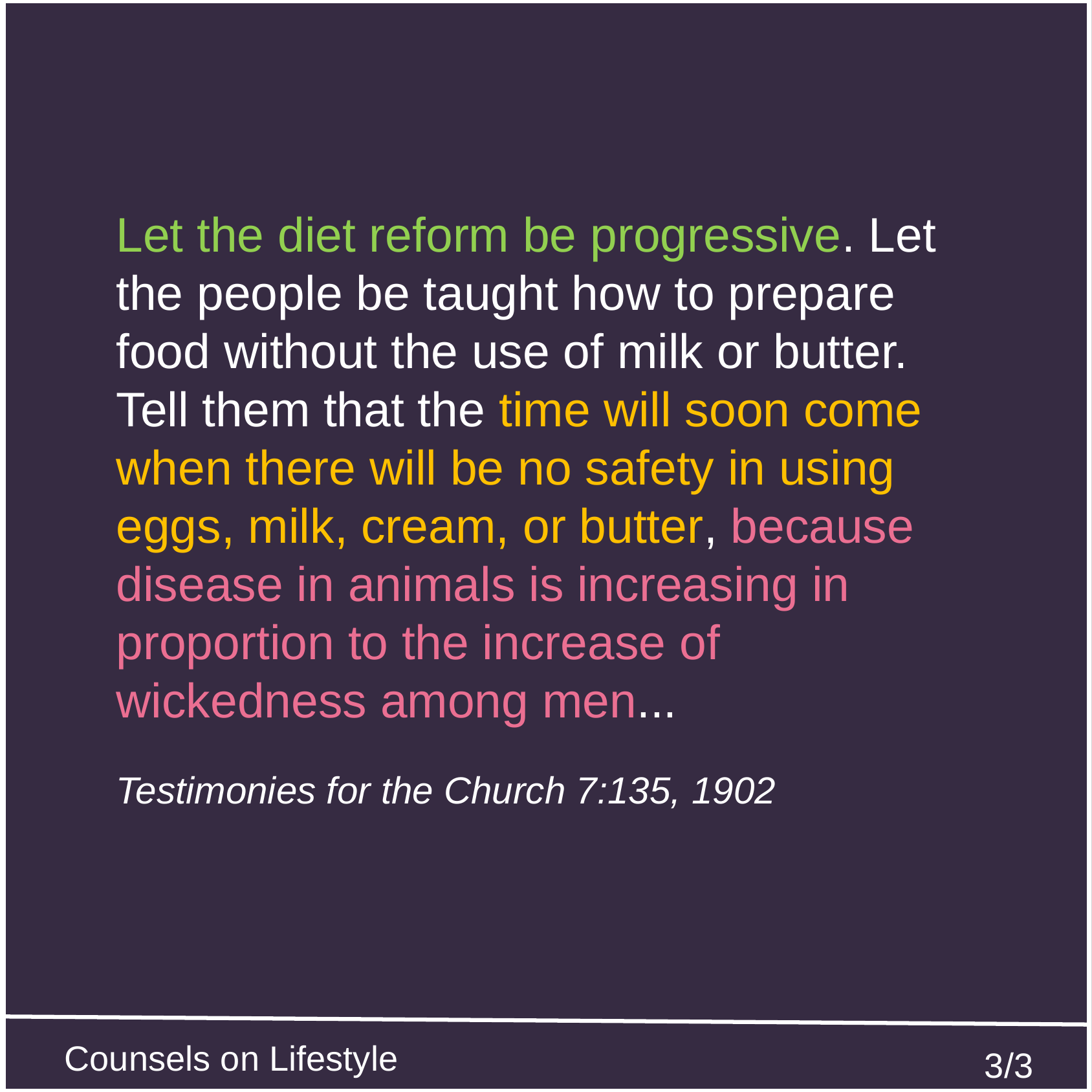

Let the diet reform be progressive. Let the people be taught how to prepare food without the use of milk or butter. Tell them that the time will soon come when there will be no safety in using eggs, milk, cream, or butter, because disease in animals is increasing in proportion to the increase of wickedness among men...

Testimonies for the Church 7:135, 1902
Counsels on Lifestyle
3/3